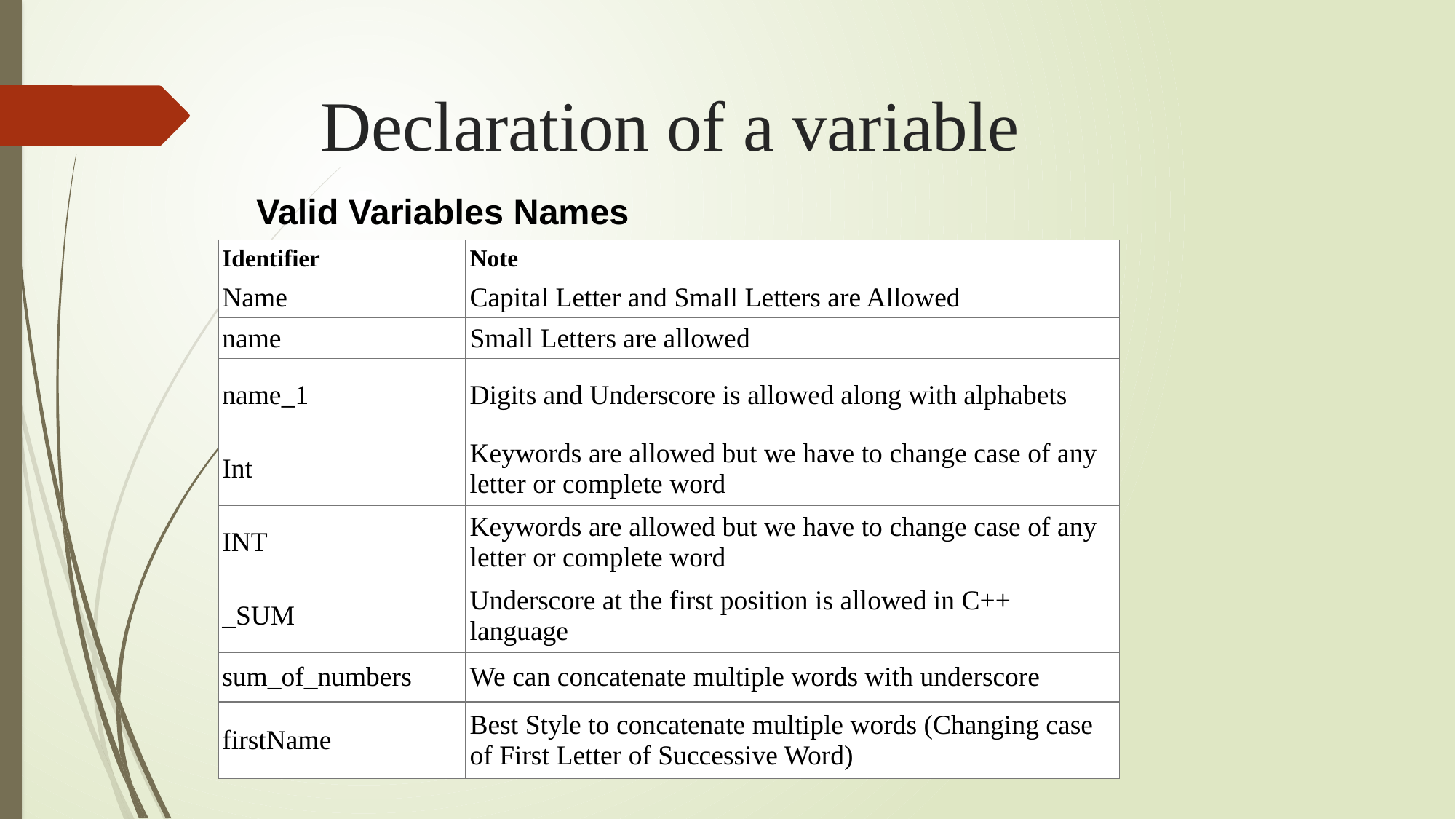

# Declaration of a variable
Valid Variables Names
| Identifier | Note |
| --- | --- |
| Name | Capital Letter and Small Letters are Allowed |
| name | Small Letters are allowed |
| name\_1 | Digits and Underscore is allowed along with alphabets |
| Int | Keywords are allowed but we have to change case of any letter or complete word |
| INT | Keywords are allowed but we have to change case of any letter or complete word |
| \_SUM | Underscore at the first position is allowed in C++ language |
| sum\_of\_numbers | We can concatenate multiple words with underscore |
| firstName | Best Style to concatenate multiple words (Changing case of First Letter of Successive Word) |